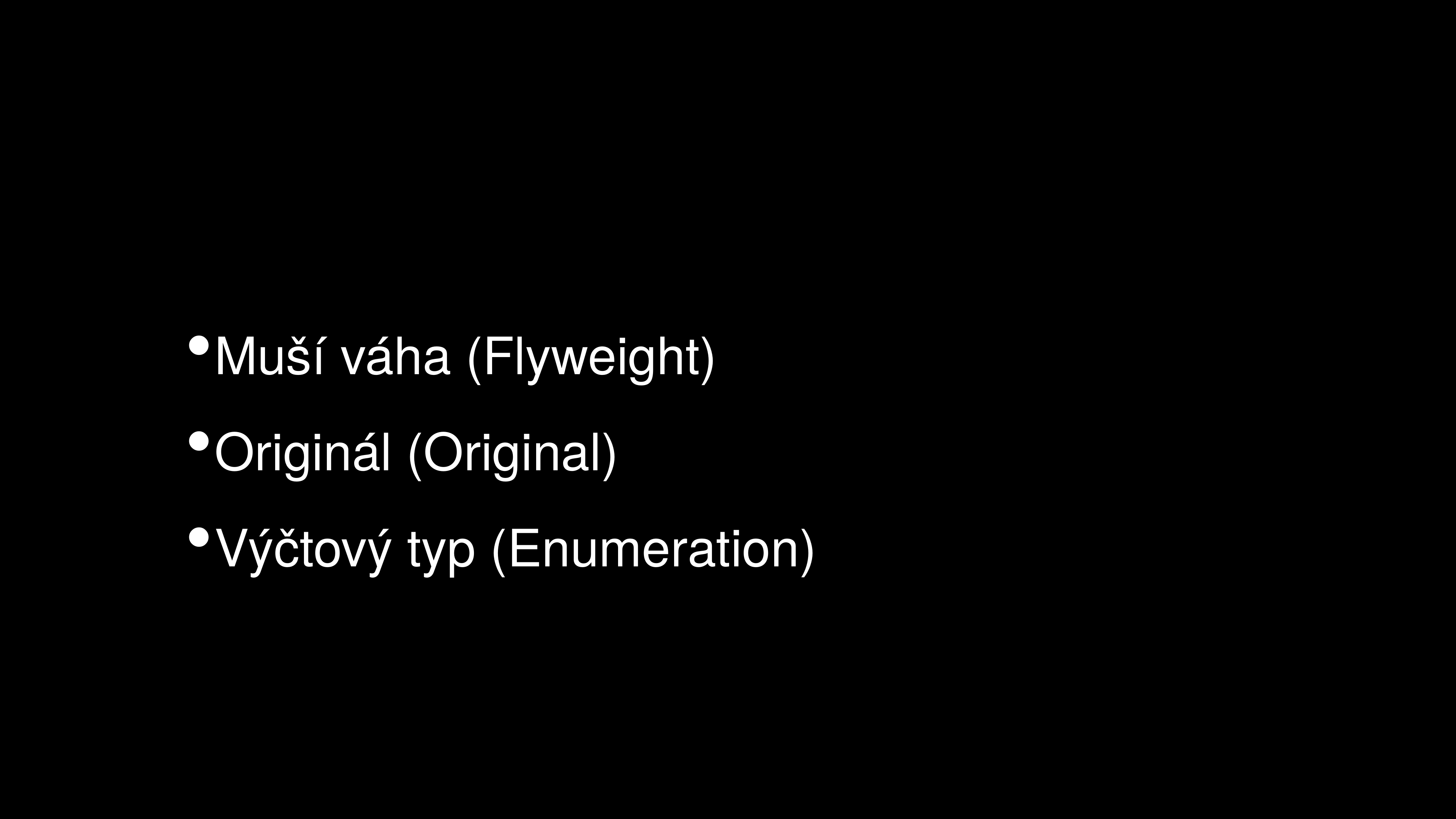

#
Muší váha (Flyweight)
Originál (Original)
Výčtový typ (Enumeration)